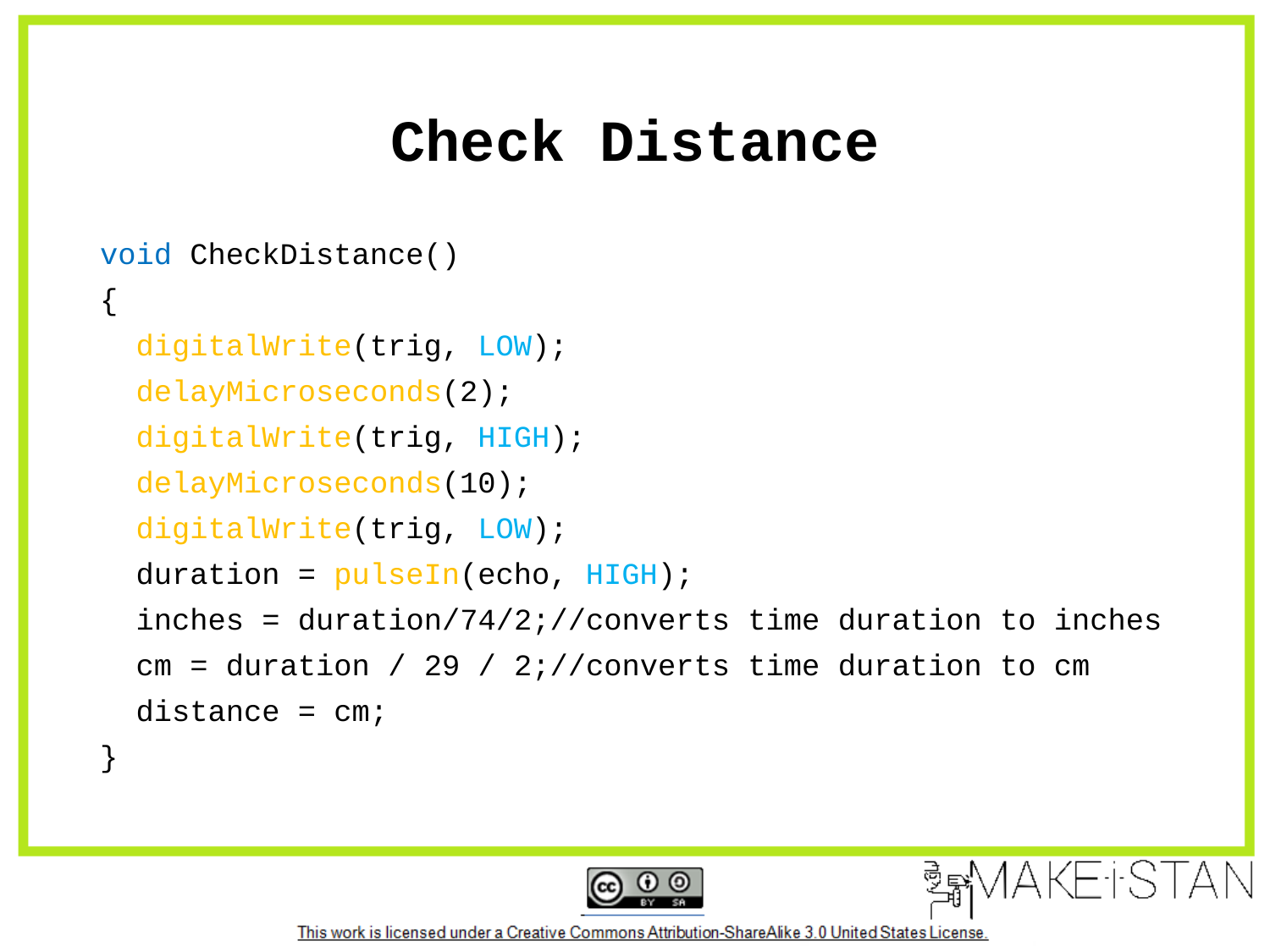

# Check Distance

void CheckDistance()
{
  digitalWrite(trig, LOW);
  delayMicroseconds(2);
  digitalWrite(trig, HIGH);
  delayMicroseconds(10);
  digitalWrite(trig, LOW);
  duration = pulseIn(echo, HIGH);
  inches = duration/74/2;//converts time duration to inches
  cm = duration / 29 / 2;//converts time duration to cm
  distance = cm;
}